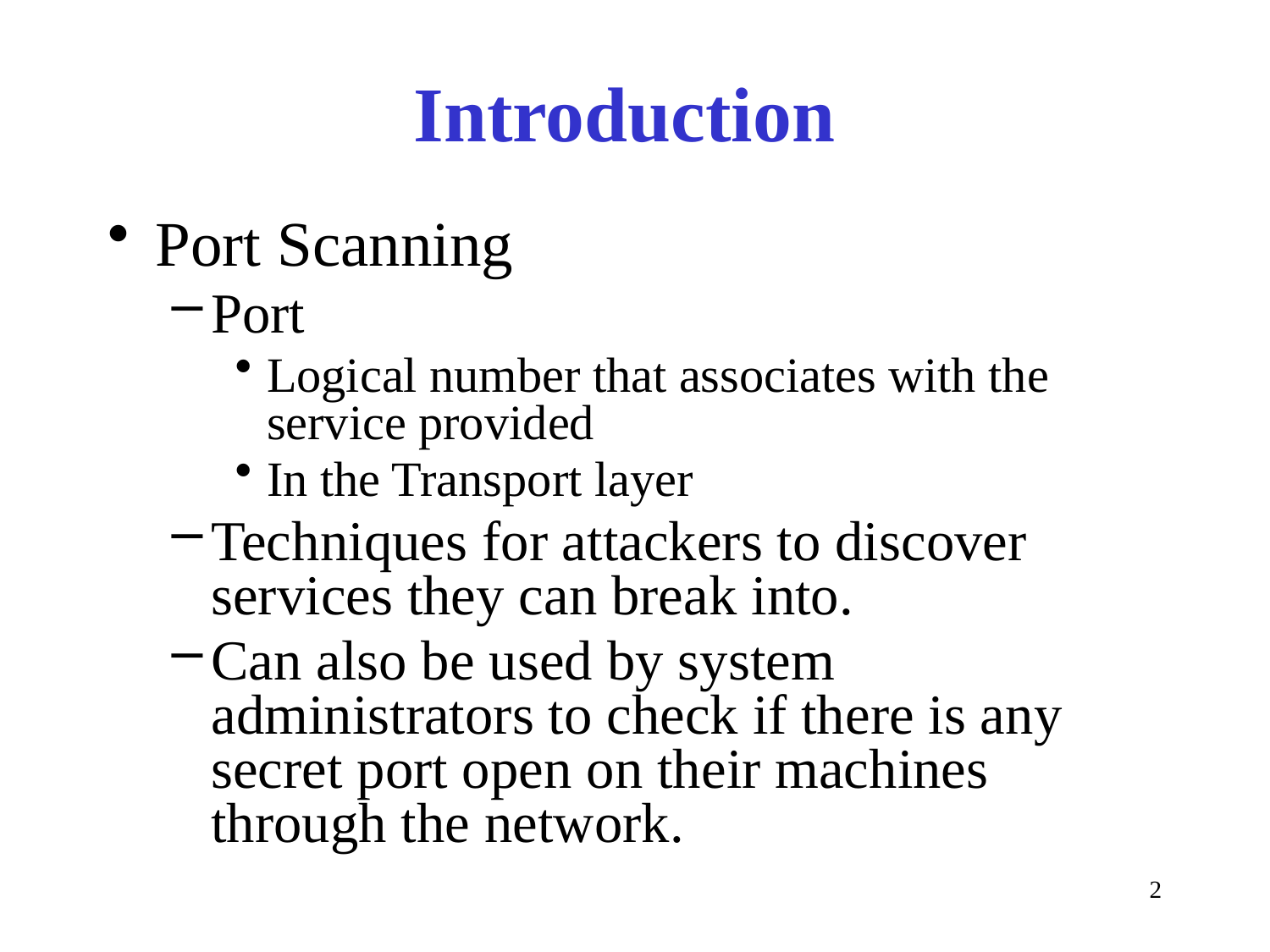

# Introduction
Port Scanning
Port
Logical number that associates with the service provided
In the Transport layer
Techniques for attackers to discover services they can break into.
Can also be used by system administrators to check if there is any secret port open on their machines through the network.
2